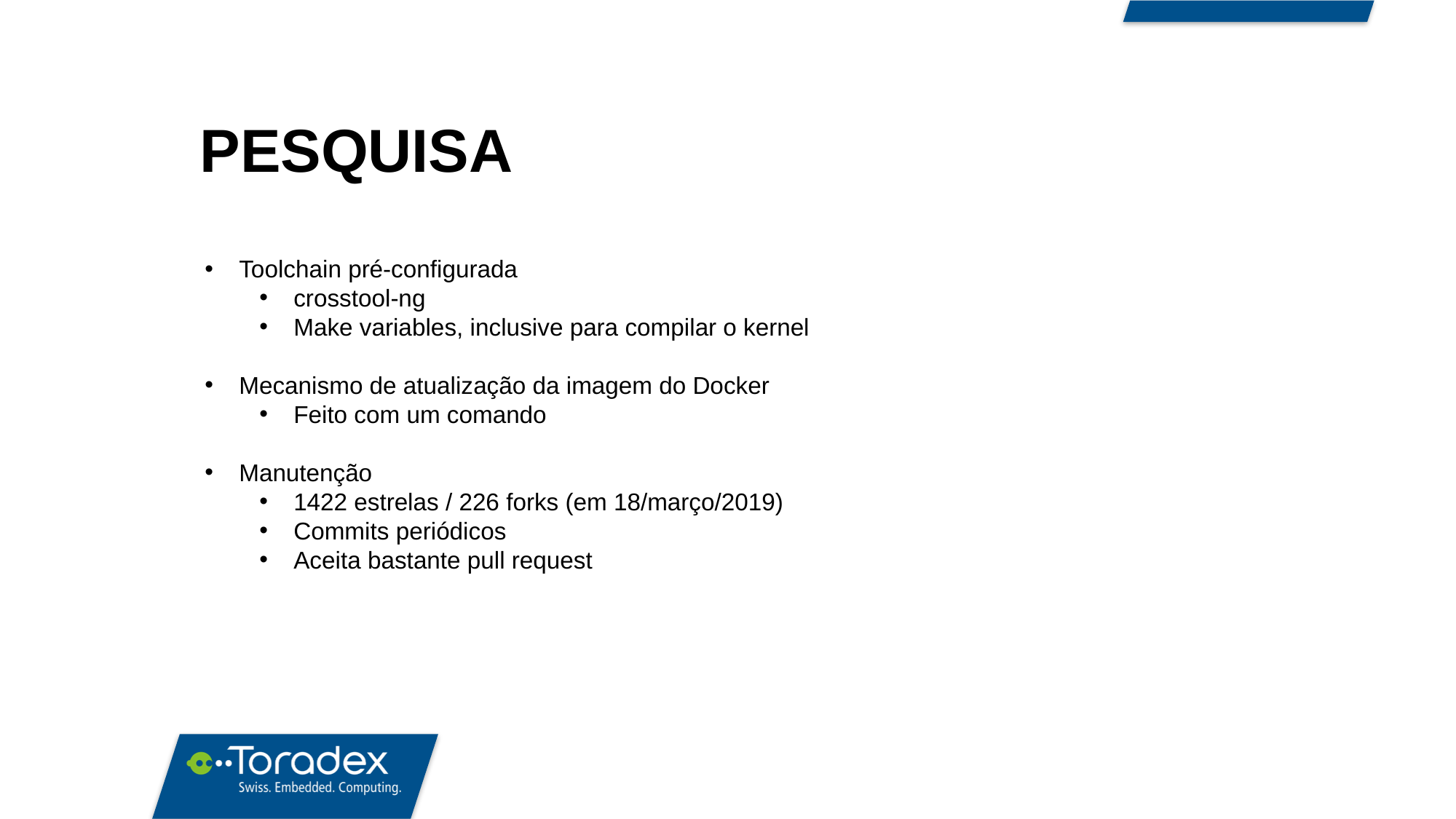

PESQUISA

Toolchain pré-configurada
crosstool-ng
Make variables, inclusive para compilar o kernel

Mecanismo de atualização da imagem do Docker
Feito com um comando

Manutenção
1422 estrelas / 226 forks (em 18/março/2019)
Commits periódicos
Aceita bastante pull request